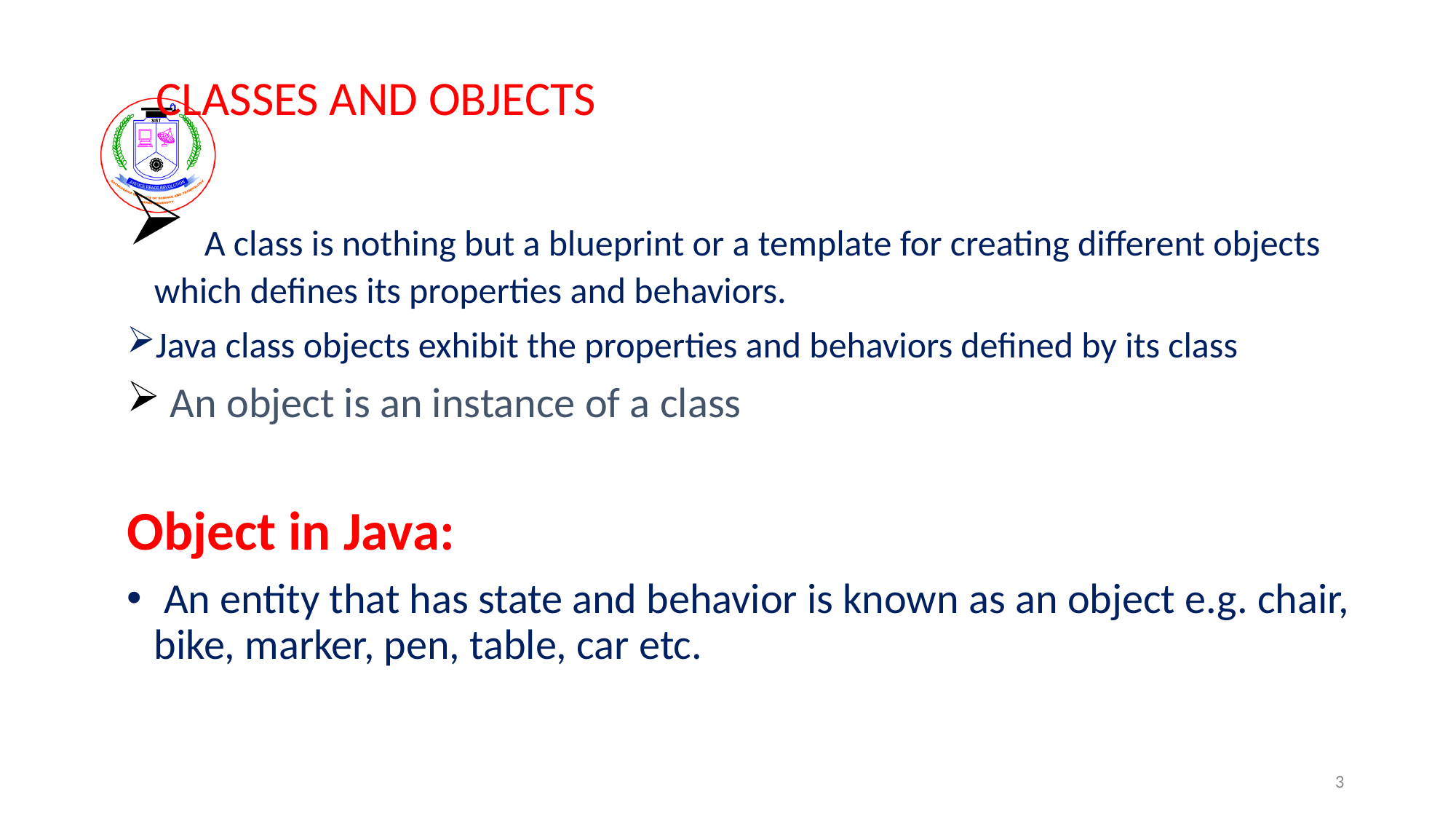

# CLASSES AND OBJECTS
 A class is nothing but a blueprint or a template for creating different objects which defines its properties and behaviors.
Java class objects exhibit the properties and behaviors defined by its class
 An object is an instance of a class

Object in Java:
 An entity that has state and behavior is known as an object e.g. chair, bike, marker, pen, table, car etc.

3